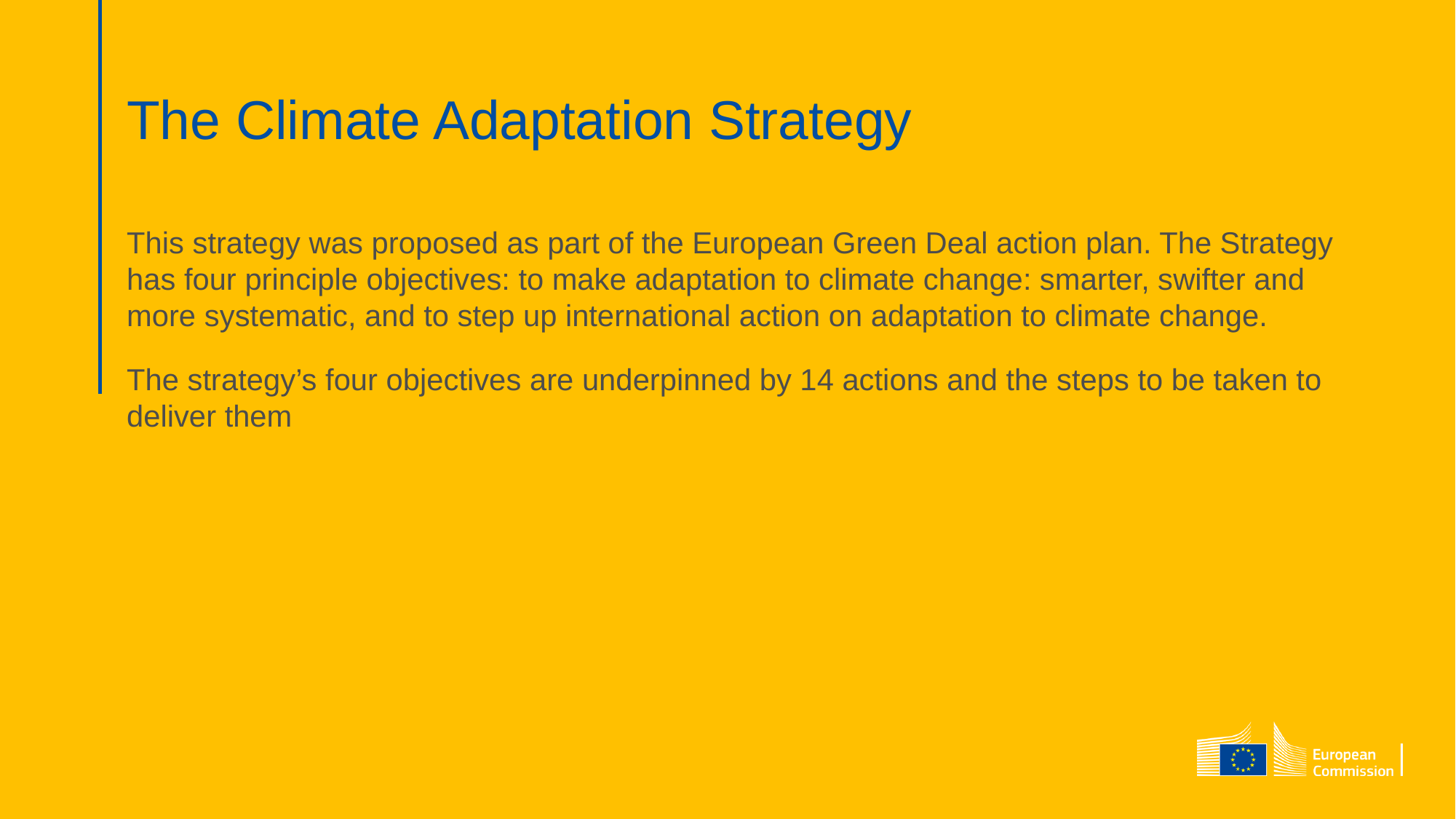

The Climate Adaptation Strategy
This strategy was proposed as part of the European Green Deal action plan. The Strategy has four principle objectives: to make adaptation to climate change: smarter, swifter and more systematic, and to step up international action on adaptation to climate change.
The strategy’s four objectives are underpinned by 14 actions and the steps to be taken to deliver them